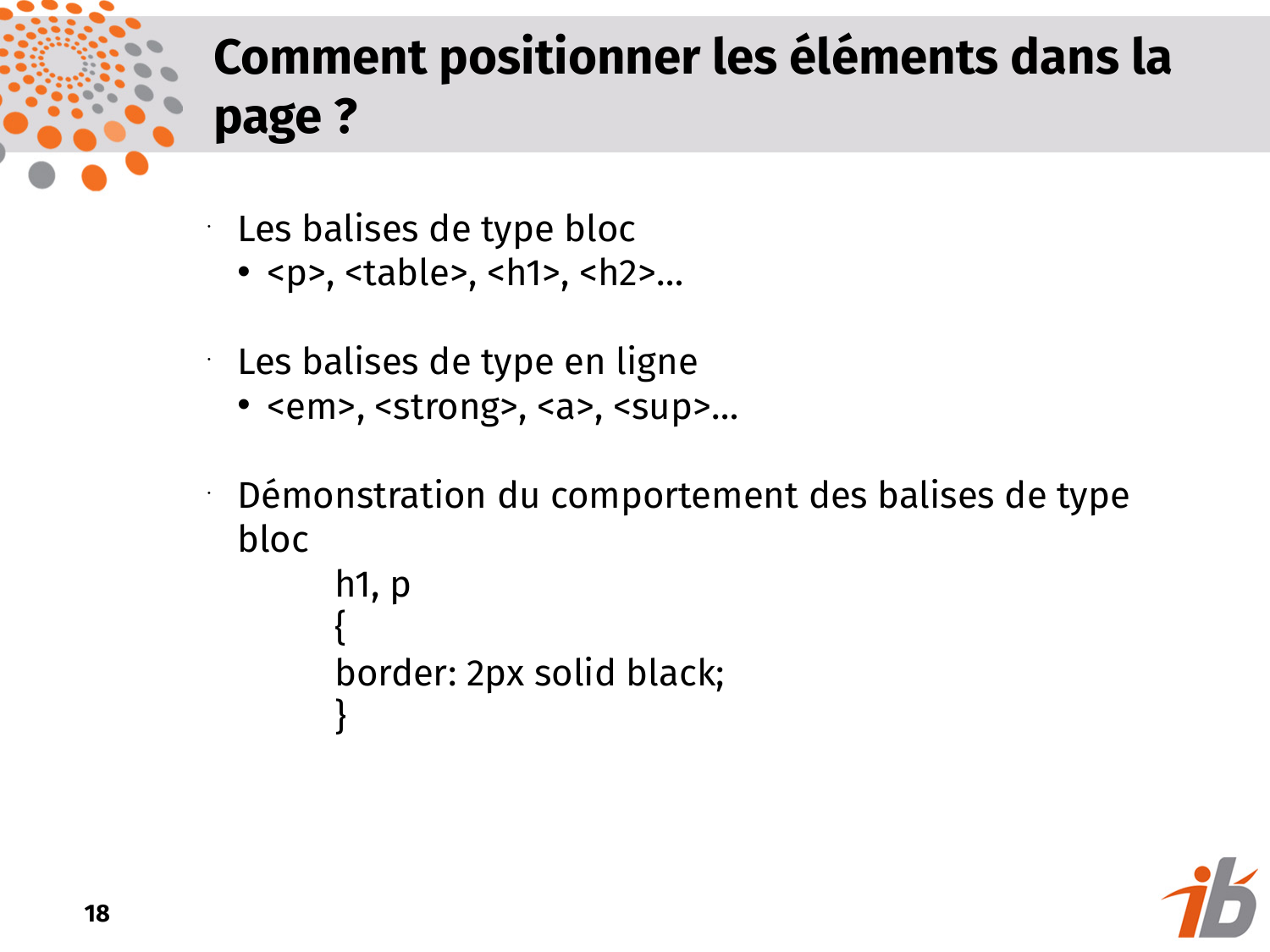

Comment positionner les éléments dans la page ?
Les balises de type bloc
<p>, <table>, <h1>, <h2>…

Les balises de type en ligne
<em>, <strong>, <a>, <sup>…

Démonstration du comportement des balises de type bloc
	h1, p
	{
	border: 2px solid black;
	}

18